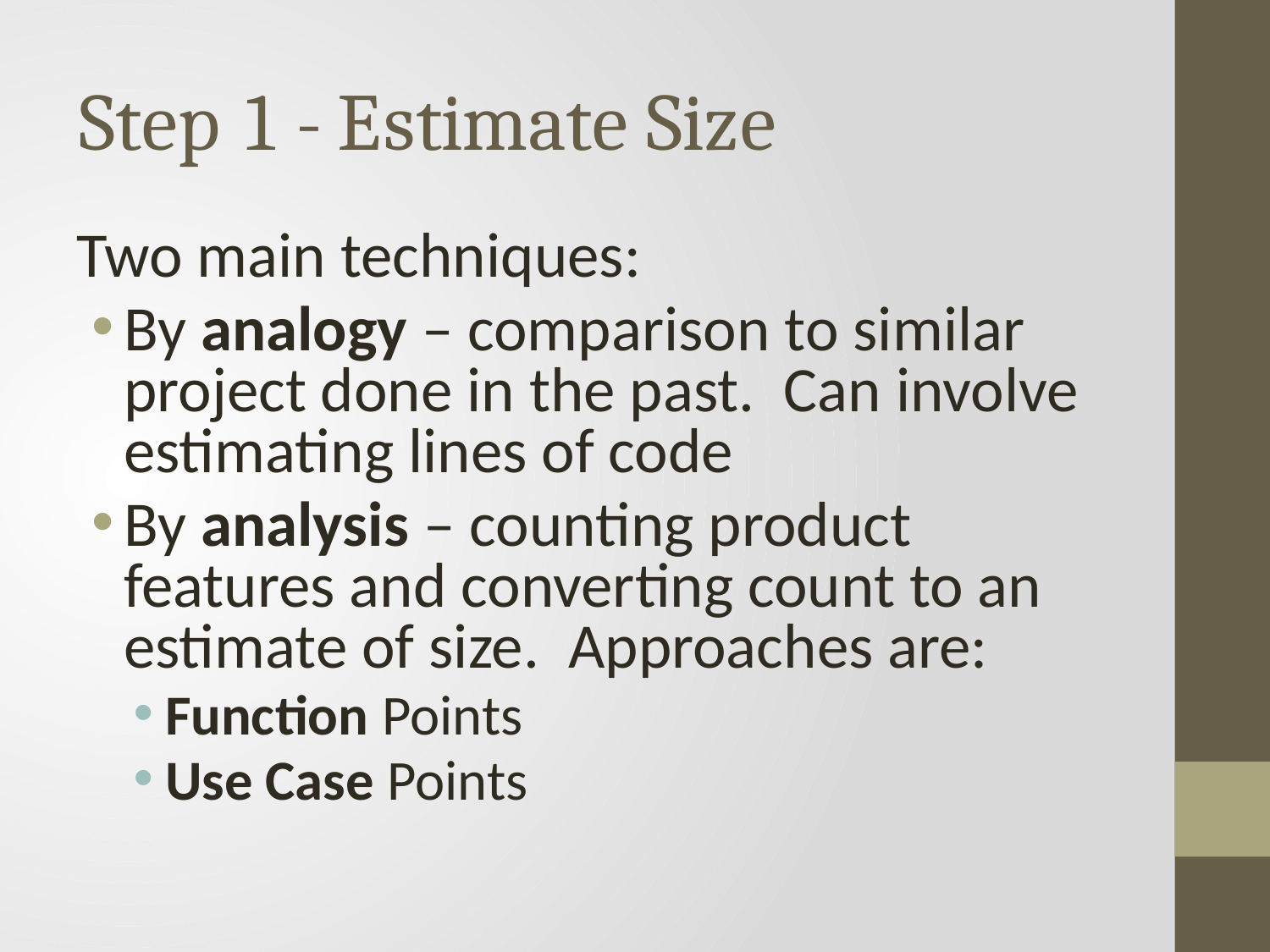

# Step 1 - Estimate Size
Two main techniques:
By analogy – comparison to similar project done in the past.  Can involve estimating lines of code
By analysis – counting product features and converting count to an estimate of size.  Approaches are:
Function Points
Use Case Points